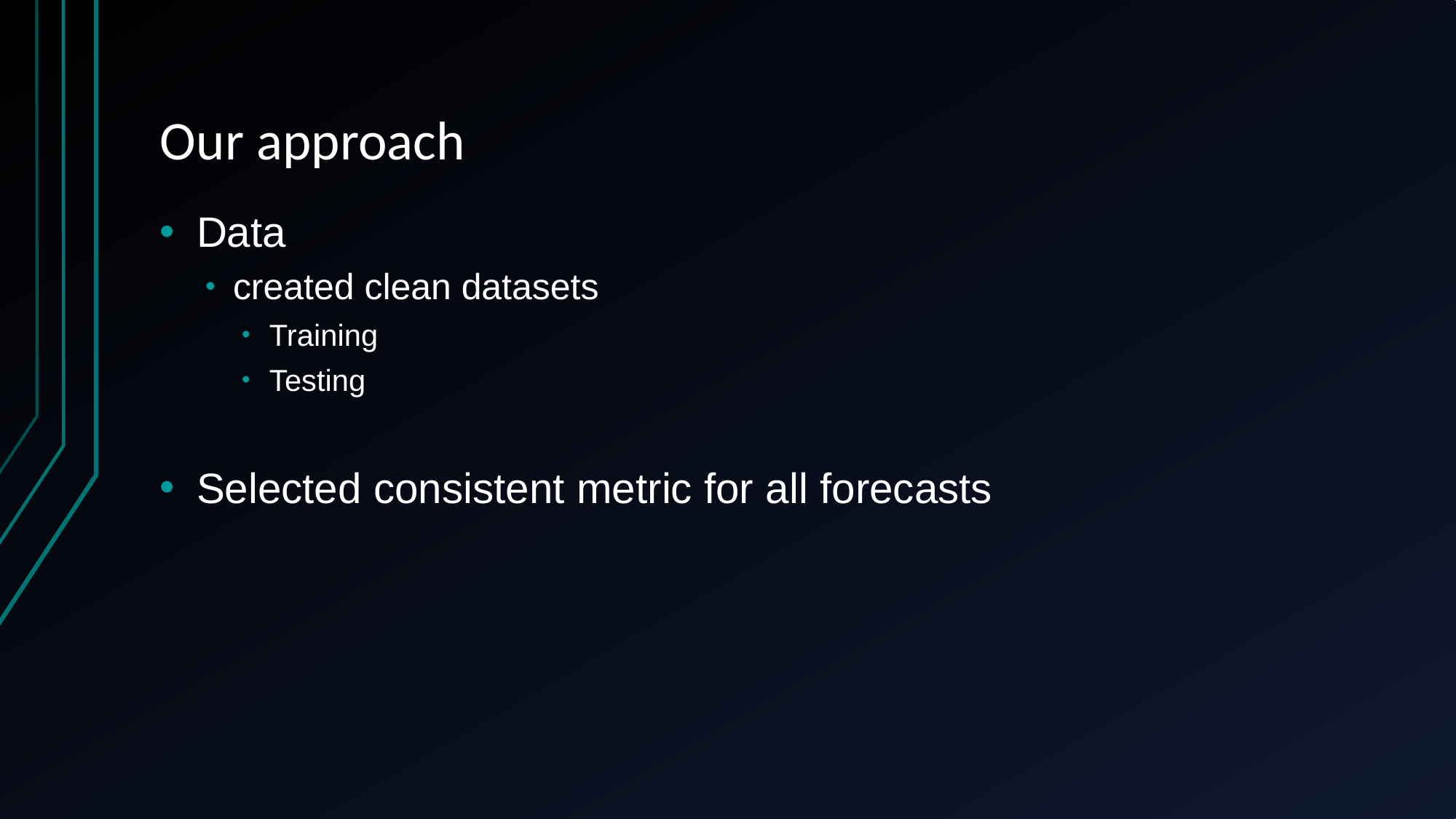

# Our approach
Data
created clean datasets
Training
Testing

Selected consistent metric for all forecasts